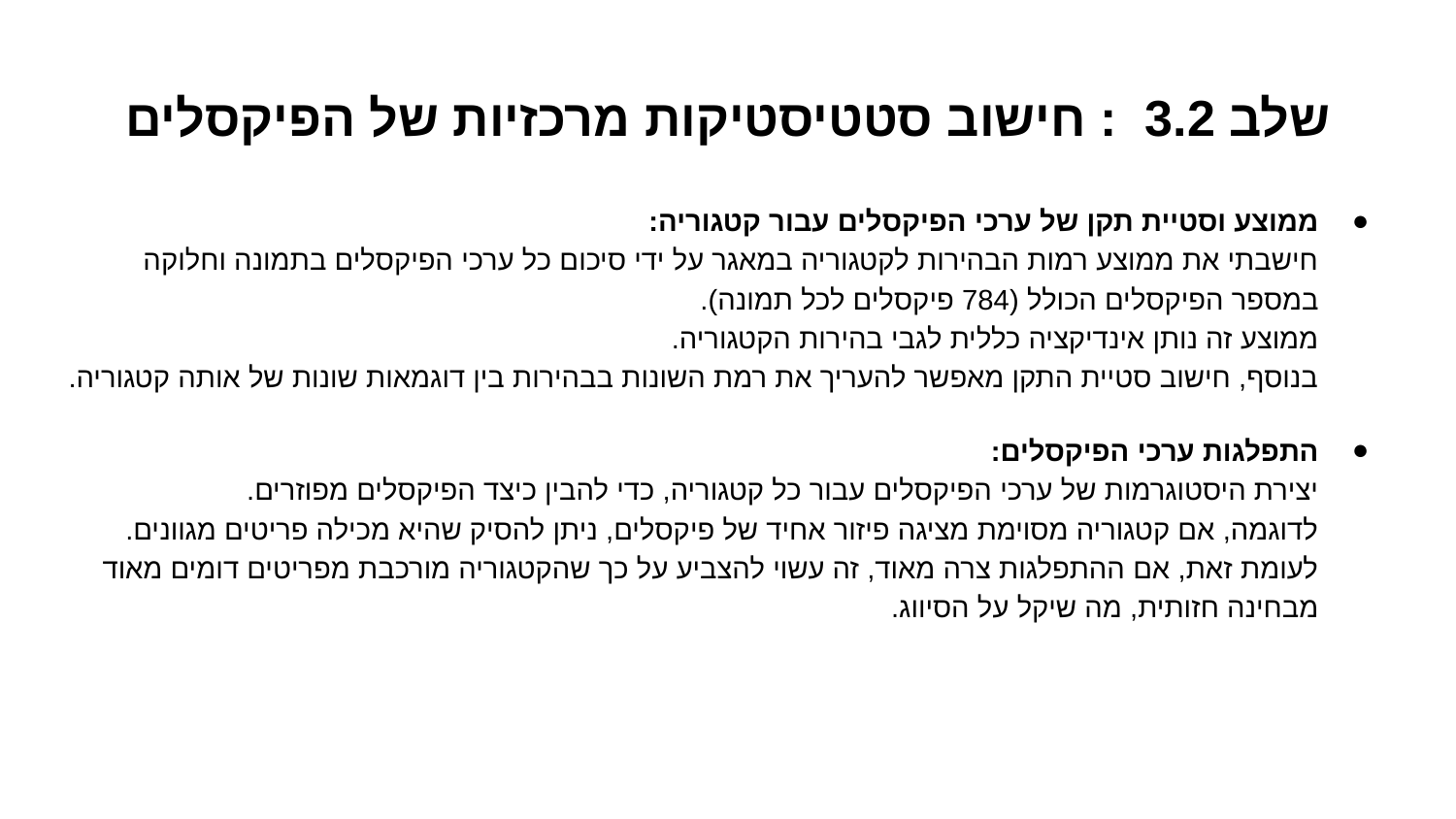

# שלב 3.2  : חישוב סטטיסטיקות מרכזיות של הפיקסלים

ממוצע וסטיית תקן של ערכי הפיקסלים עבור קטגוריה:
חישבתי את ממוצע רמות הבהירות לקטגוריה במאגר על ידי סיכום כל ערכי הפיקסלים בתמונה וחלוקה במספר הפיקסלים הכולל (784 פיקסלים לכל תמונה).
ממוצע זה נותן אינדיקציה כללית לגבי בהירות הקטגוריה.
בנוסף, חישוב סטיית התקן מאפשר להעריך את רמת השונות בבהירות בין דוגמאות שונות של אותה קטגוריה.
התפלגות ערכי הפיקסלים:
יצירת היסטוגרמות של ערכי הפיקסלים עבור כל קטגוריה, כדי להבין כיצד הפיקסלים מפוזרים.
לדוגמה, אם קטגוריה מסוימת מציגה פיזור אחיד של פיקסלים, ניתן להסיק שהיא מכילה פריטים מגוונים.
לעומת זאת, אם ההתפלגות צרה מאוד, זה עשוי להצביע על כך שהקטגוריה מורכבת מפריטים דומים מאוד מבחינה חזותית, מה שיקל על הסיווג.